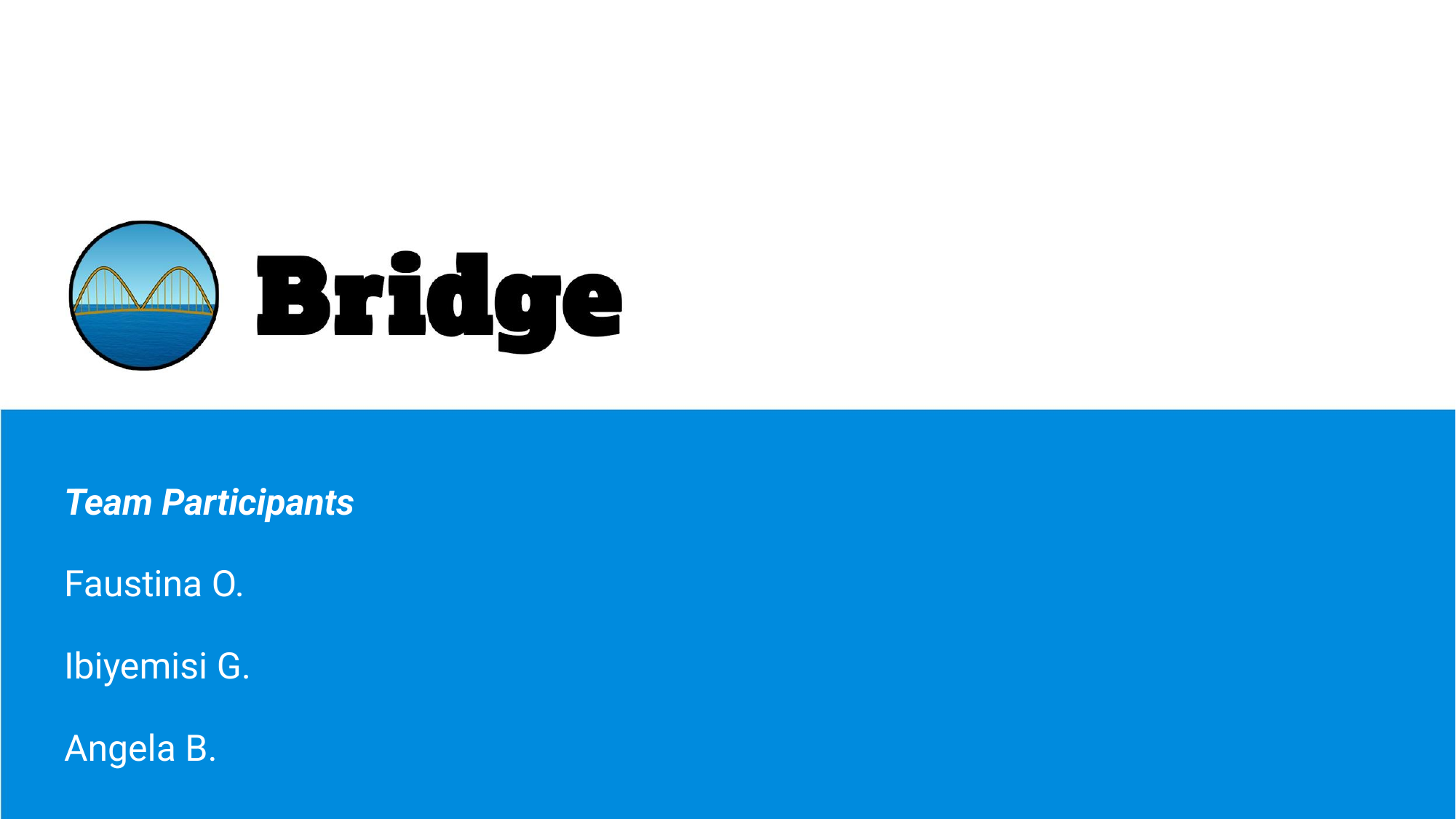

#
Team Participants
Faustina O.
Ibiyemisi G.
Angela B.